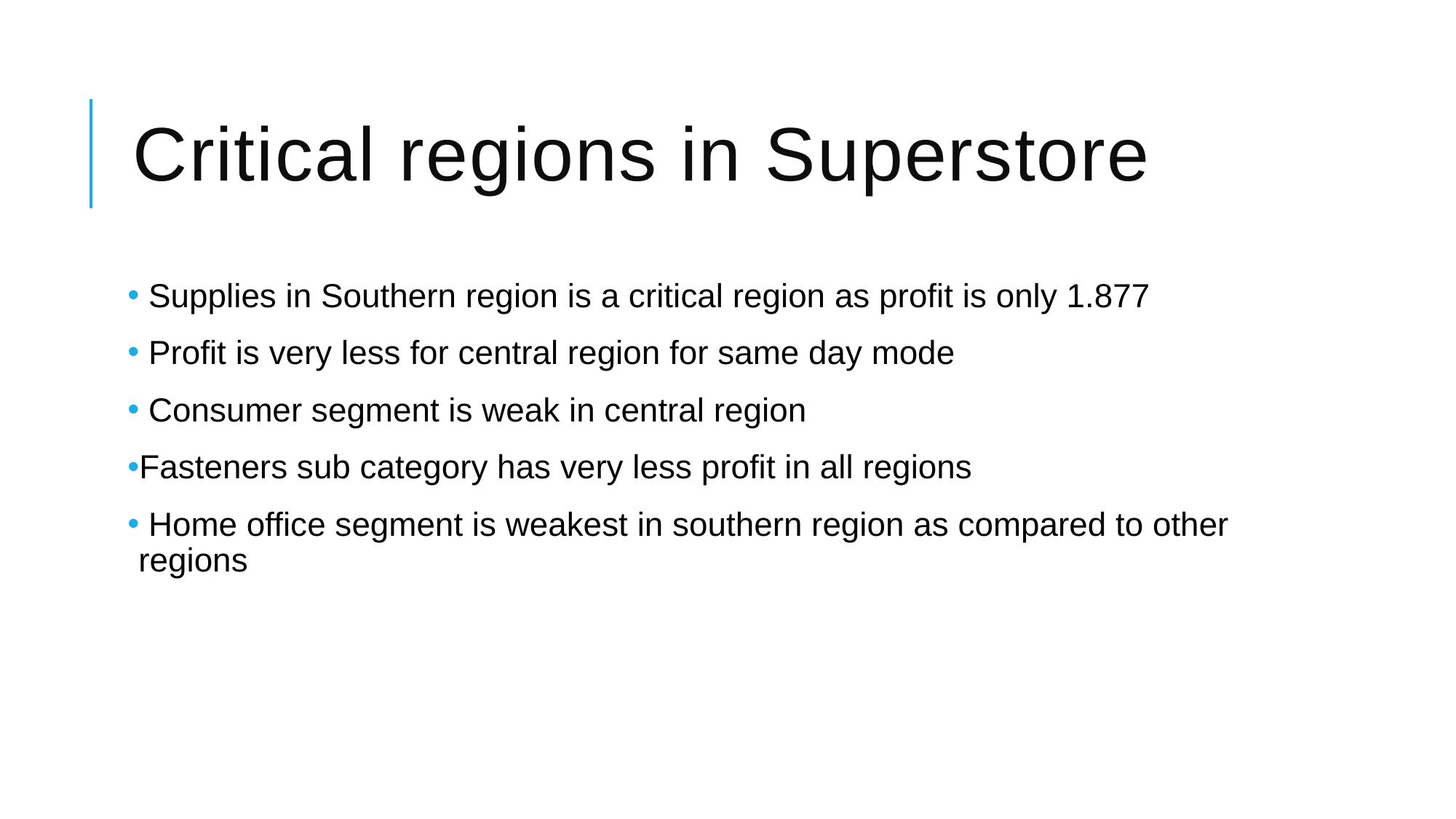

# Critical regions in Superstore
 Supplies in Southern region is a critical region as profit is only 1.877
 Profit is very less for central region for same day mode
 Consumer segment is weak in central region
Fasteners sub category has very less profit in all regions
 Home office segment is weakest in southern region as compared to other regions